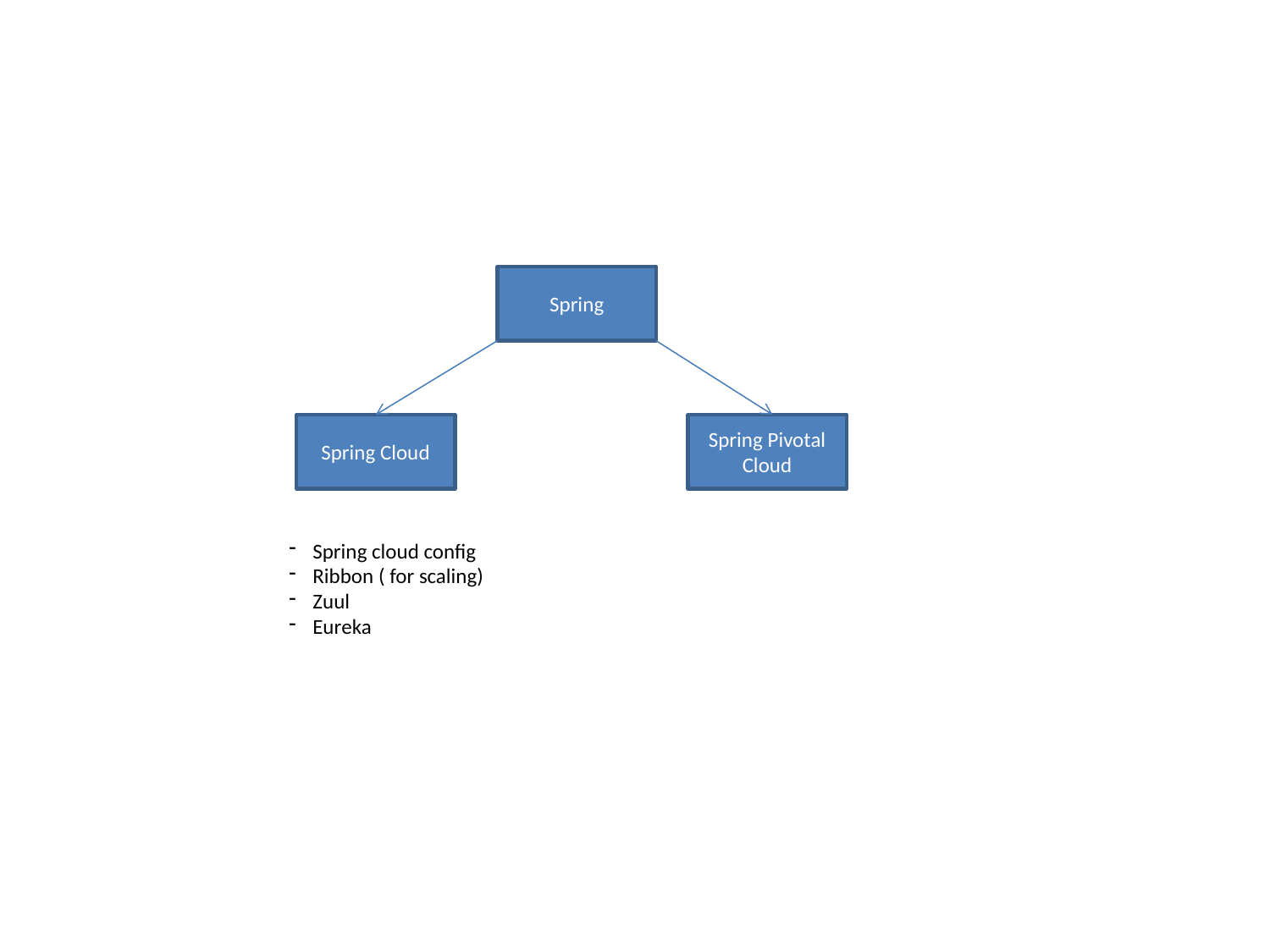

Spring
Spring Cloud
Spring Pivotal Cloud
Spring cloud config
Ribbon ( for scaling)
Zuul
Eureka